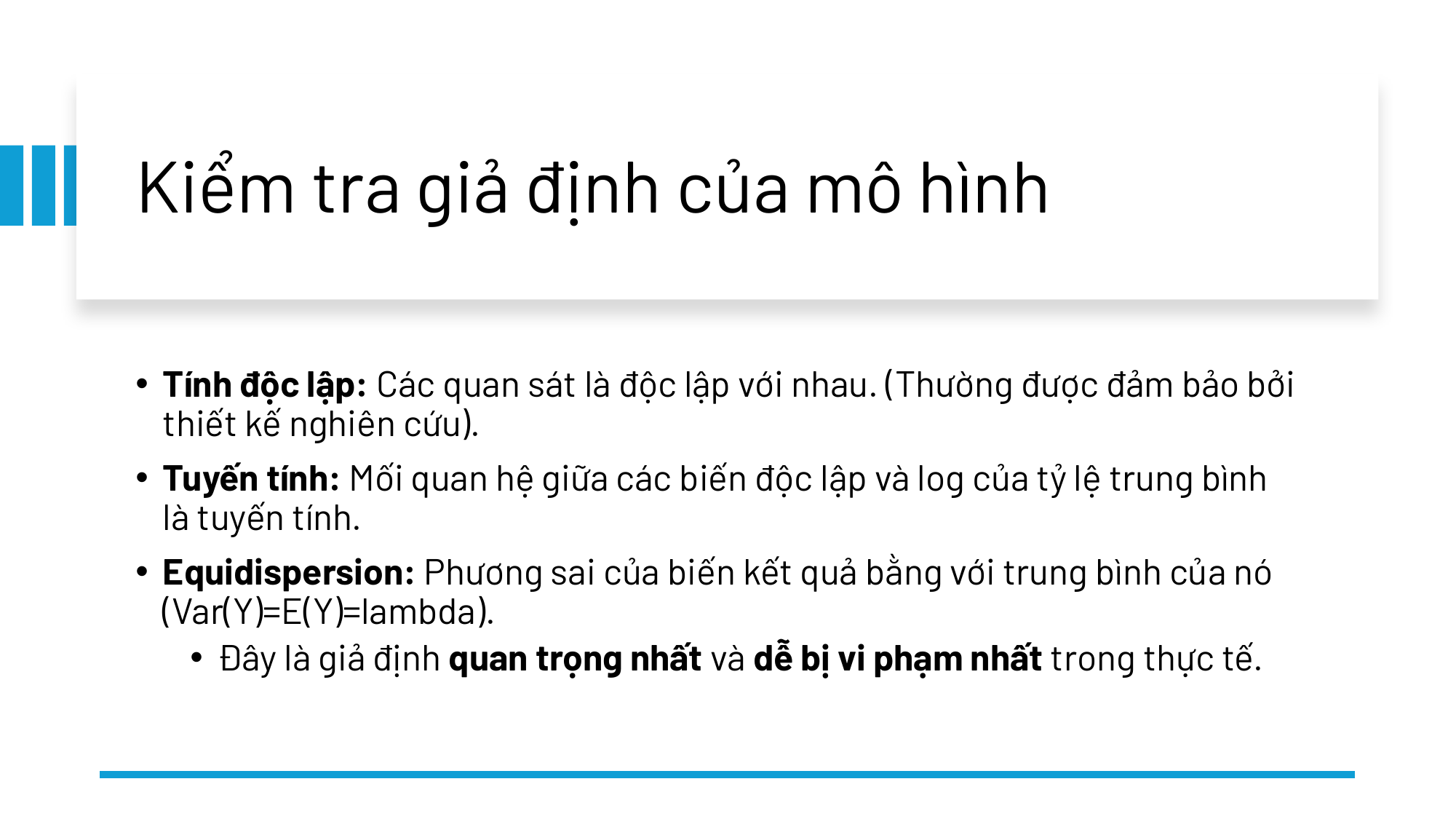

# Kiểm tra giả định của mô hình

Tính độc lập: Các quan sát là độc lập với nhau. (Thường được đảm bảo bởi thiết kế nghiên cứu).
Tuyến tính: Mối quan hệ giữa các biến độc lập và log của tỷ lệ trung bình là tuyến tính.
Equidispersion: Phương sai của biến kết quả bằng với trung bình của nó (Var(Y)=E(Y)=lambda).
Đây là giả định quan trọng nhất và dễ bị vi phạm nhất trong thực tế.